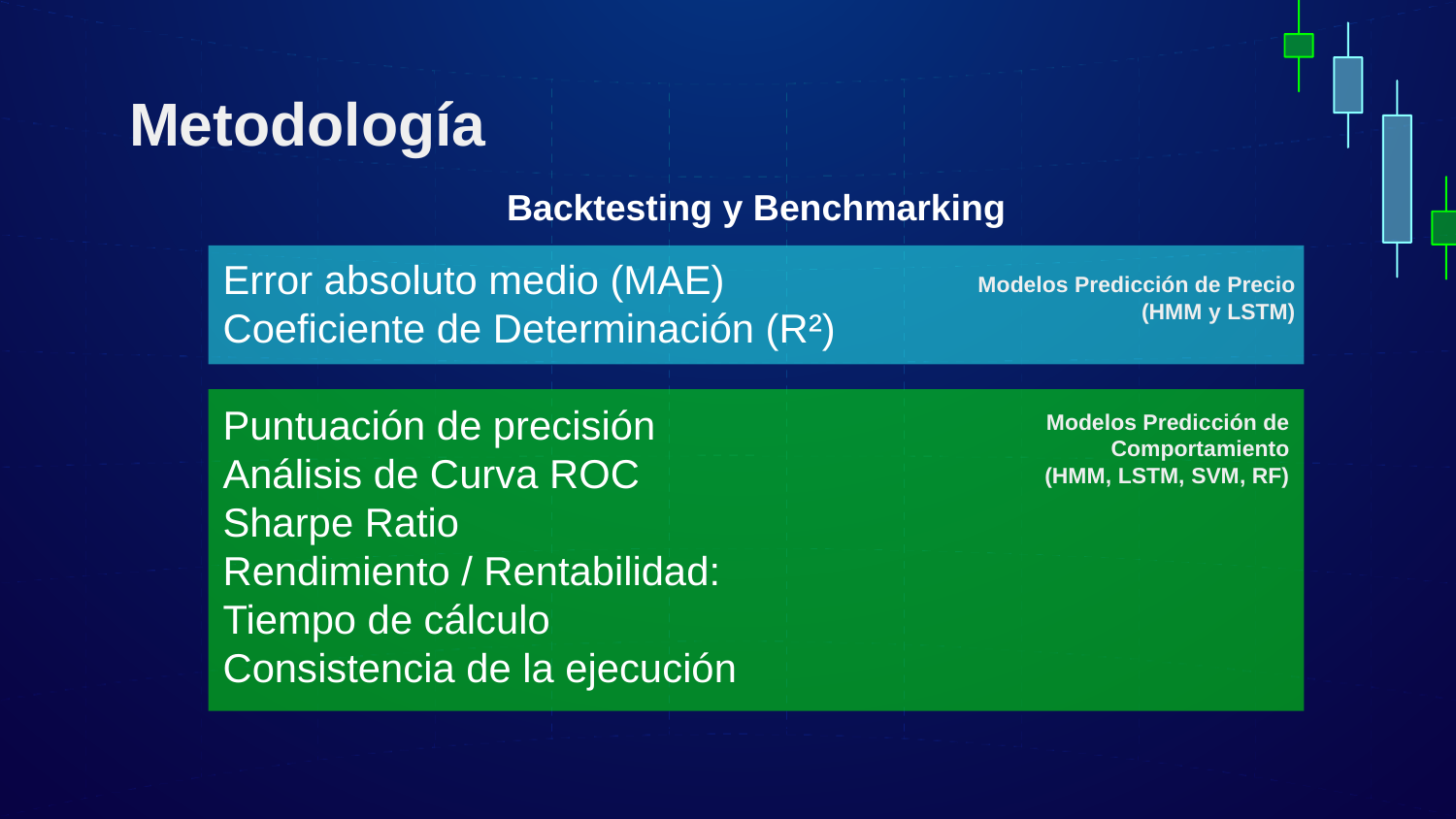

# Metodología
Backtesting y Benchmarking

Error absoluto medio (MAE)
Coeficiente de Determinación (R²)

Puntuación de precisión
Análisis de Curva ROC
Sharpe Ratio
Rendimiento / Rentabilidad:
Tiempo de cálculo
Consistencia de la ejecución
Modelos Predicción de Precio
(HMM y LSTM)

Modelos Predicción de
 Comportamiento
(HMM, LSTM, SVM, RF)